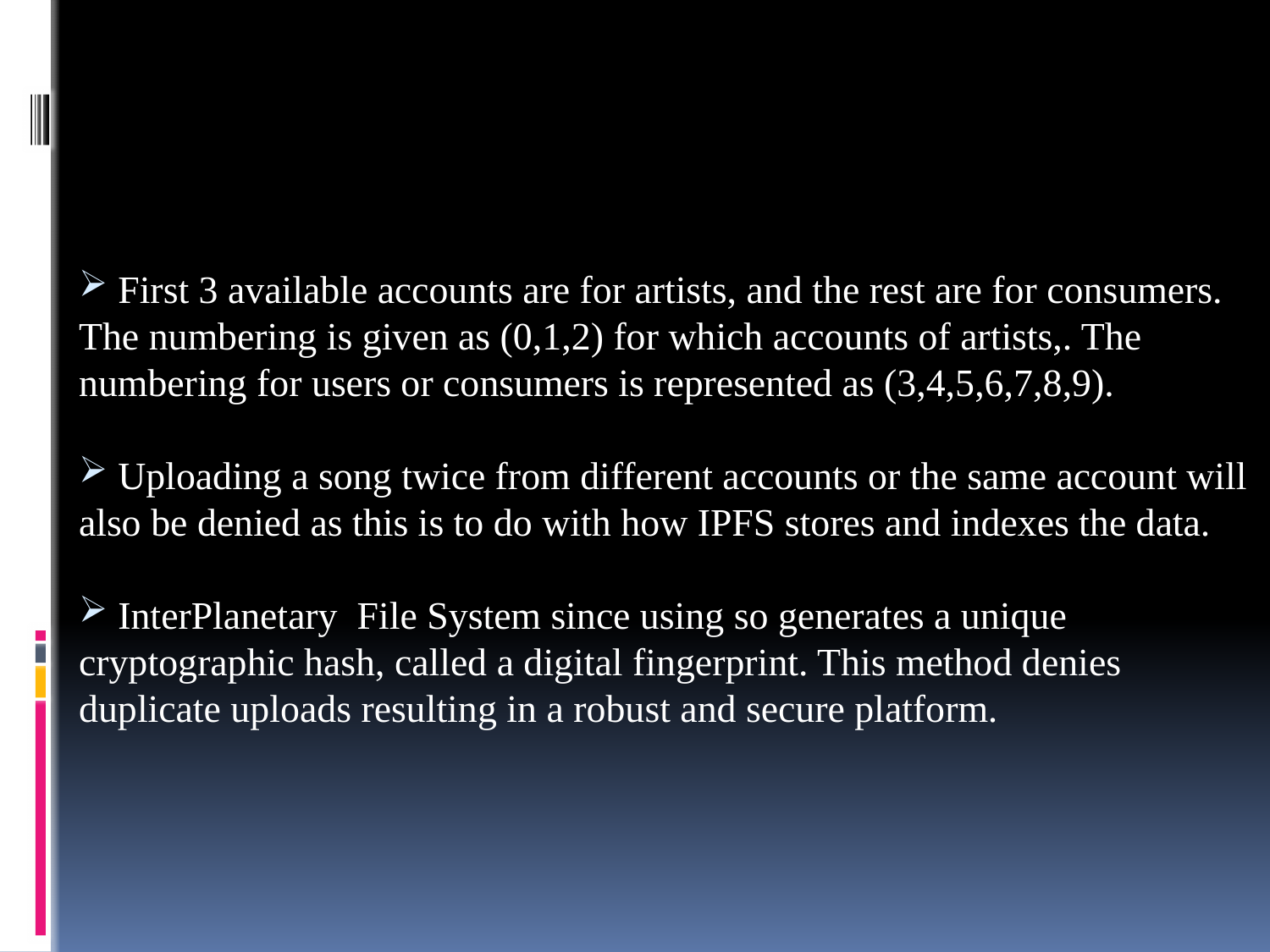

First 3 available accounts are for artists, and the rest are for consumers. The numbering is given as (0,1,2) for which accounts of artists,. The numbering for users or consumers is represented as (3,4,5,6,7,8,9).

 Uploading a song twice from different accounts or the same account will also be denied as this is to do with how IPFS stores and indexes the data.

 InterPlanetary  File System since using so generates a unique cryptographic hash, called a digital fingerprint. This method denies duplicate uploads resulting in a robust and secure platform.
#